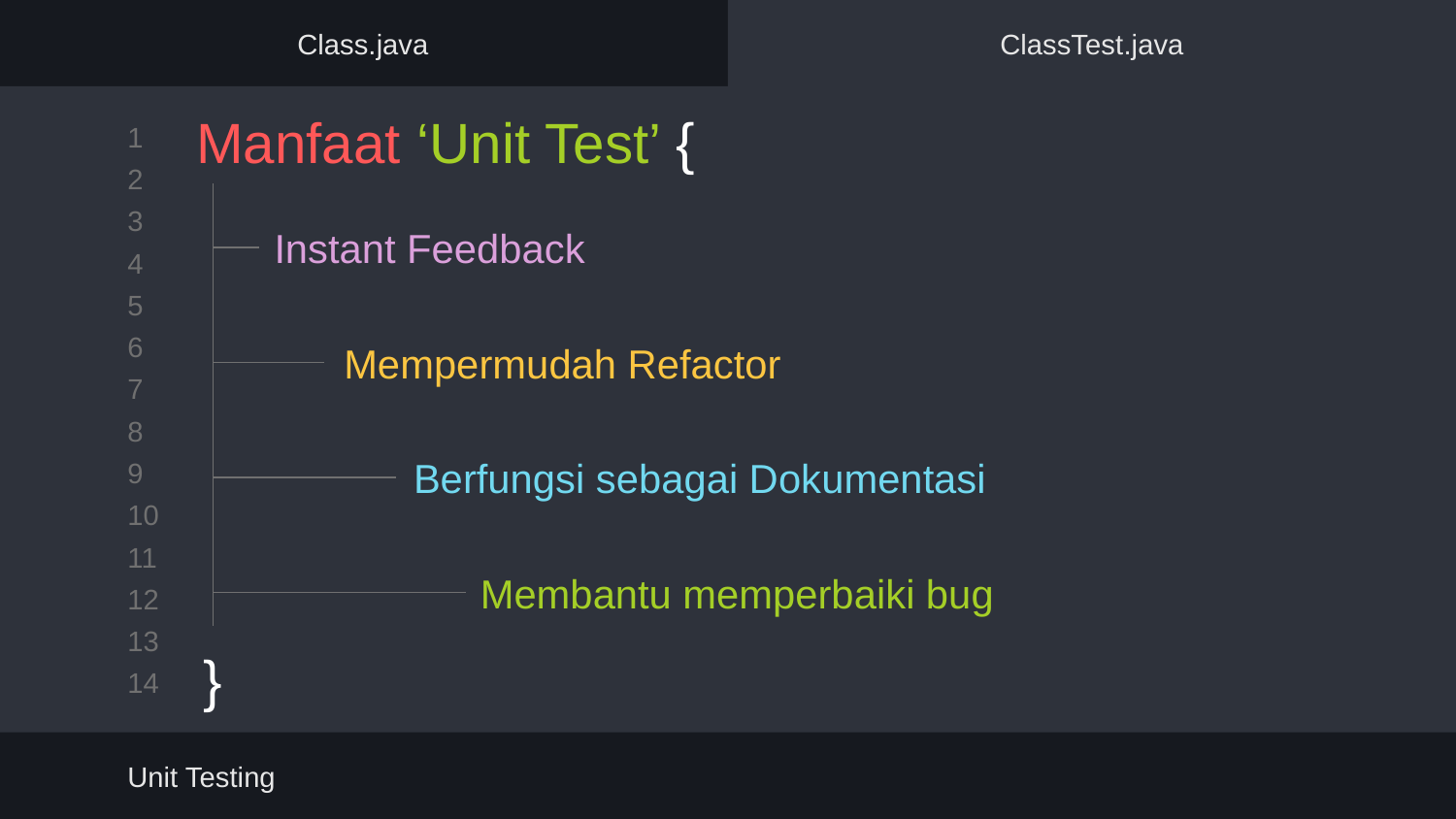

Class.java
ClassTest.java
# Manfaat ‘Unit Test’ {
Instant Feedback
Mempermudah Refactor

Berfungsi sebagai Dokumentasi

Membantu memperbaiki bug

}
Unit Testing